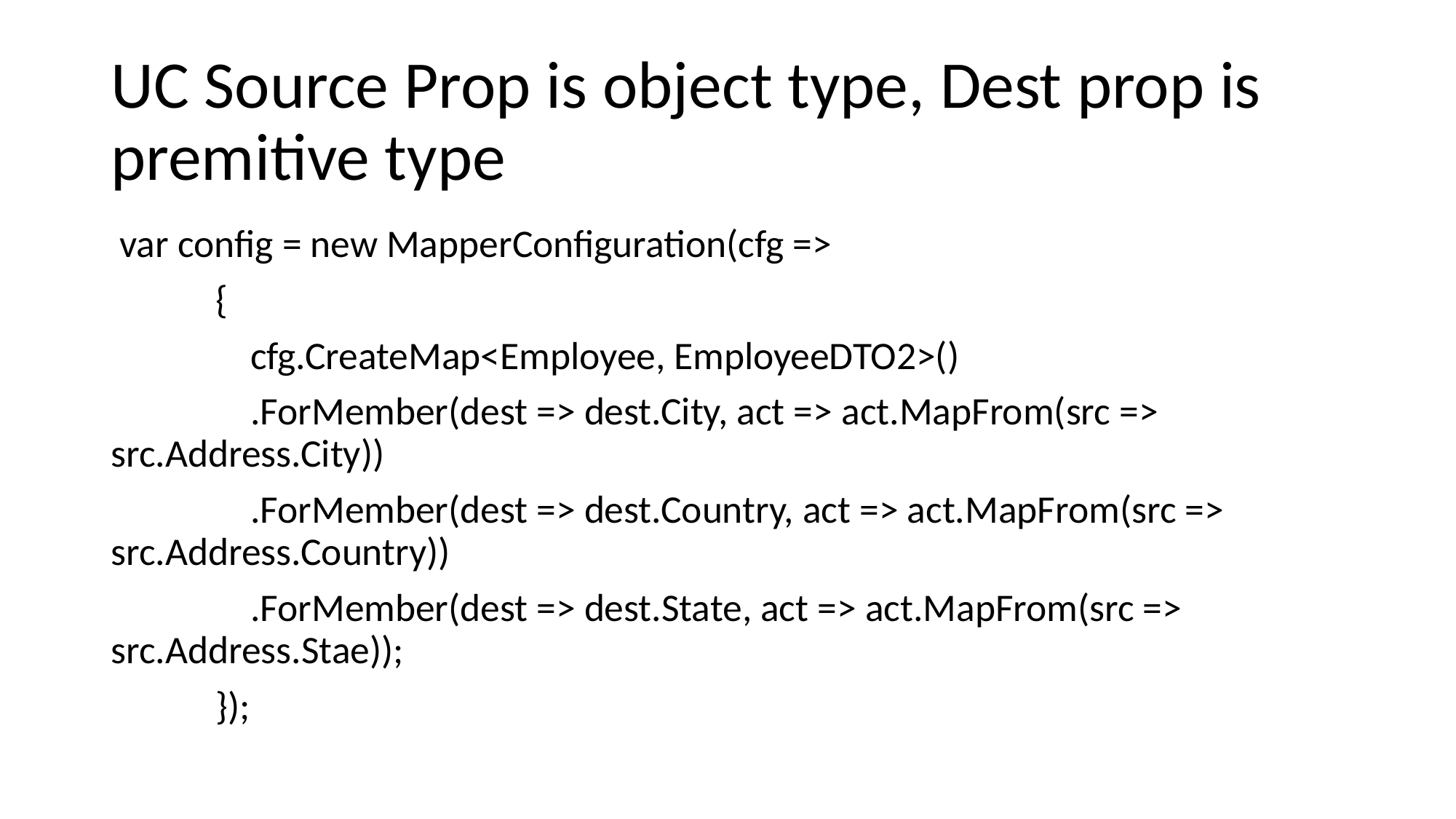

# UC Source Prop is object type, Dest prop is premitive type
 var config = new MapperConfiguration(cfg =>
            {
                cfg.CreateMap<Employee, EmployeeDTO2>()
                .ForMember(dest => dest.City, act => act.MapFrom(src => src.Address.City))
                .ForMember(dest => dest.Country, act => act.MapFrom(src => src.Address.Country))
                .ForMember(dest => dest.State, act => act.MapFrom(src => src.Address.Stae));
            });